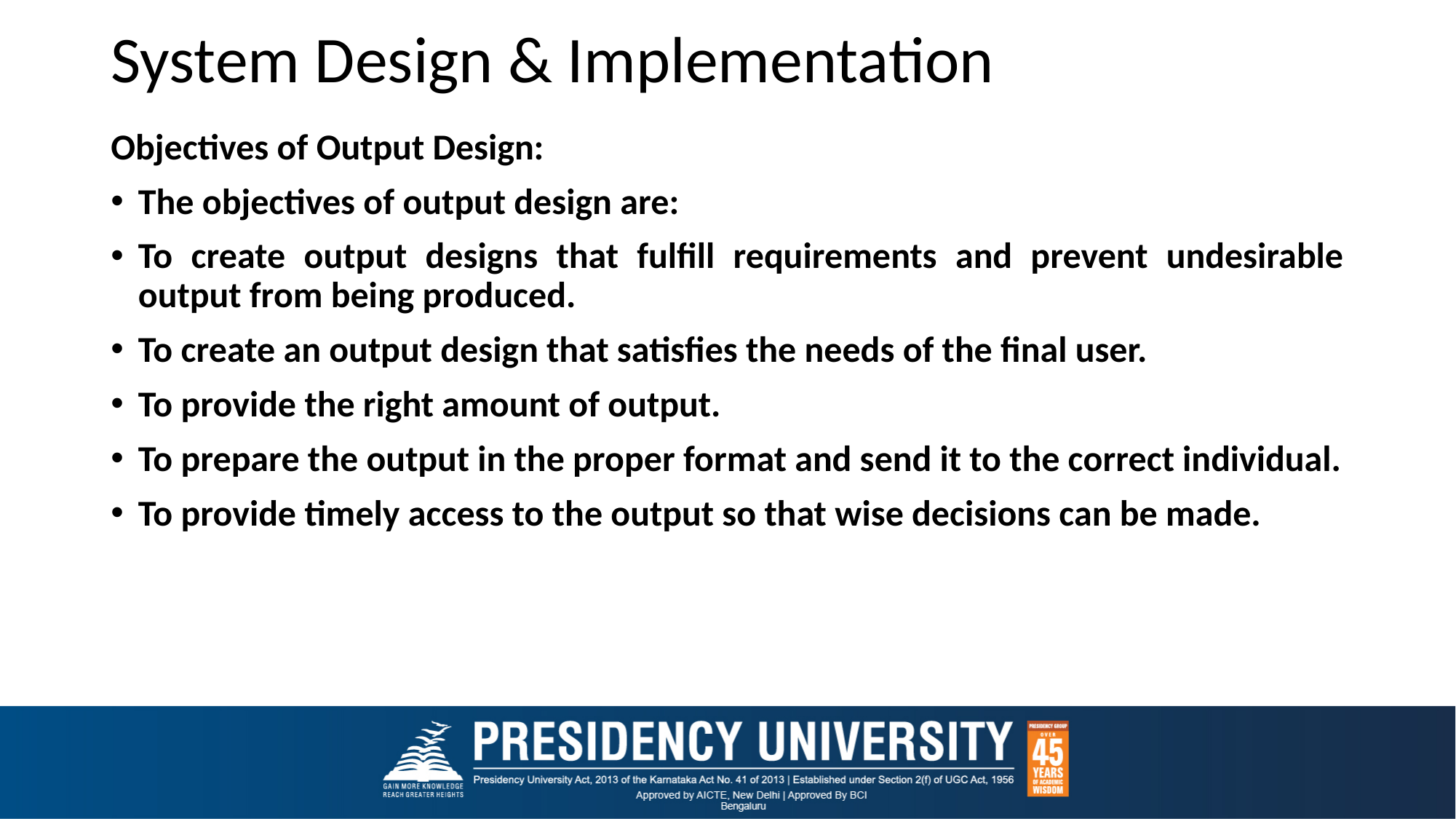

# System Design & Implementation
Objectives of Output Design:
The objectives of output design are:
To create output designs that fulfill requirements and prevent undesirable output from being produced.
To create an output design that satisfies the needs of the final user.
To provide the right amount of output.
To prepare the output in the proper format and send it to the correct individual.
To provide timely access to the output so that wise decisions can be made.